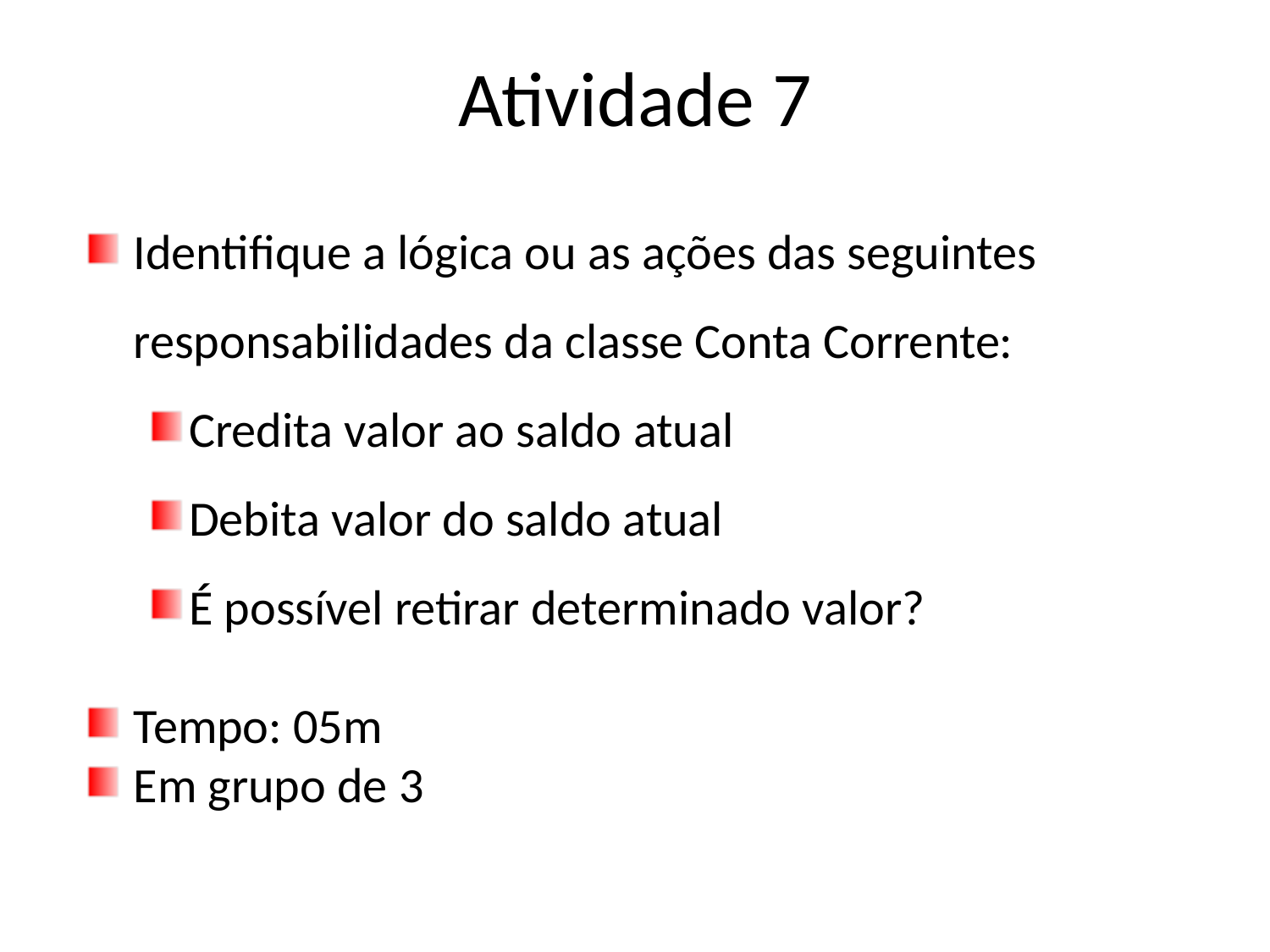

# Atividade 7

Identifique a lógica ou as ações das seguintes responsabilidades da classe Conta Corrente:
Credita valor ao saldo atual
Debita valor do saldo atual
É possível retirar determinado valor?

Tempo: 05m
Em grupo de 3